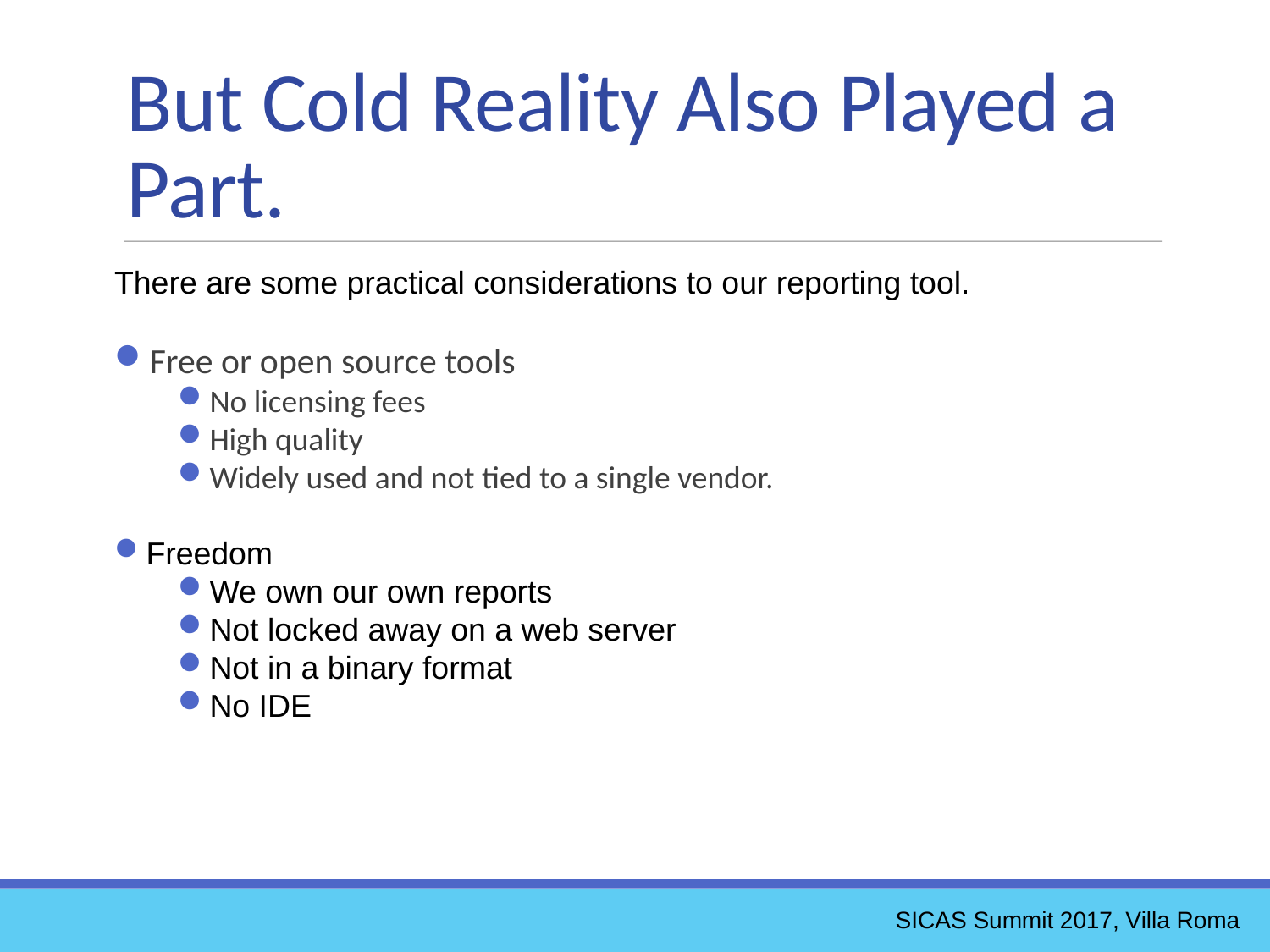

But Cold Reality Also Played a Part.
There are some practical considerations to our reporting tool.

Free or open source tools
No licensing fees
High quality
Widely used and not tied to a single vendor.

Freedom
We own our own reports
Not locked away on a web server
Not in a binary format
No IDE

SICAS Summit 2017, Villa Roma